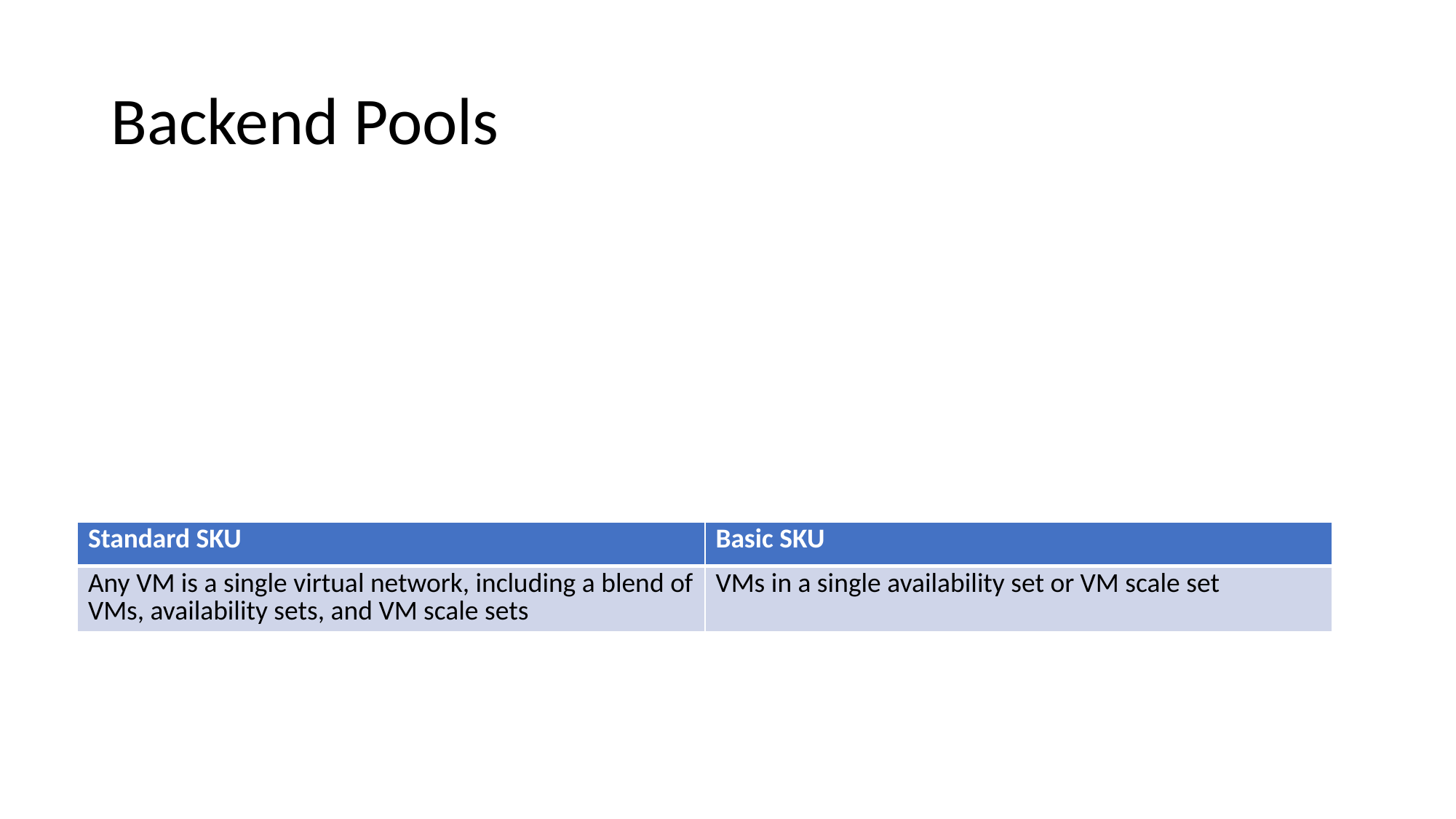

# Backend Pools
| Standard SKU | Basic SKU |
| --- | --- |
| Any VM is a single virtual network, including a blend of VMs, availability sets, and VM scale sets | VMs in a single availability set or VM scale set |